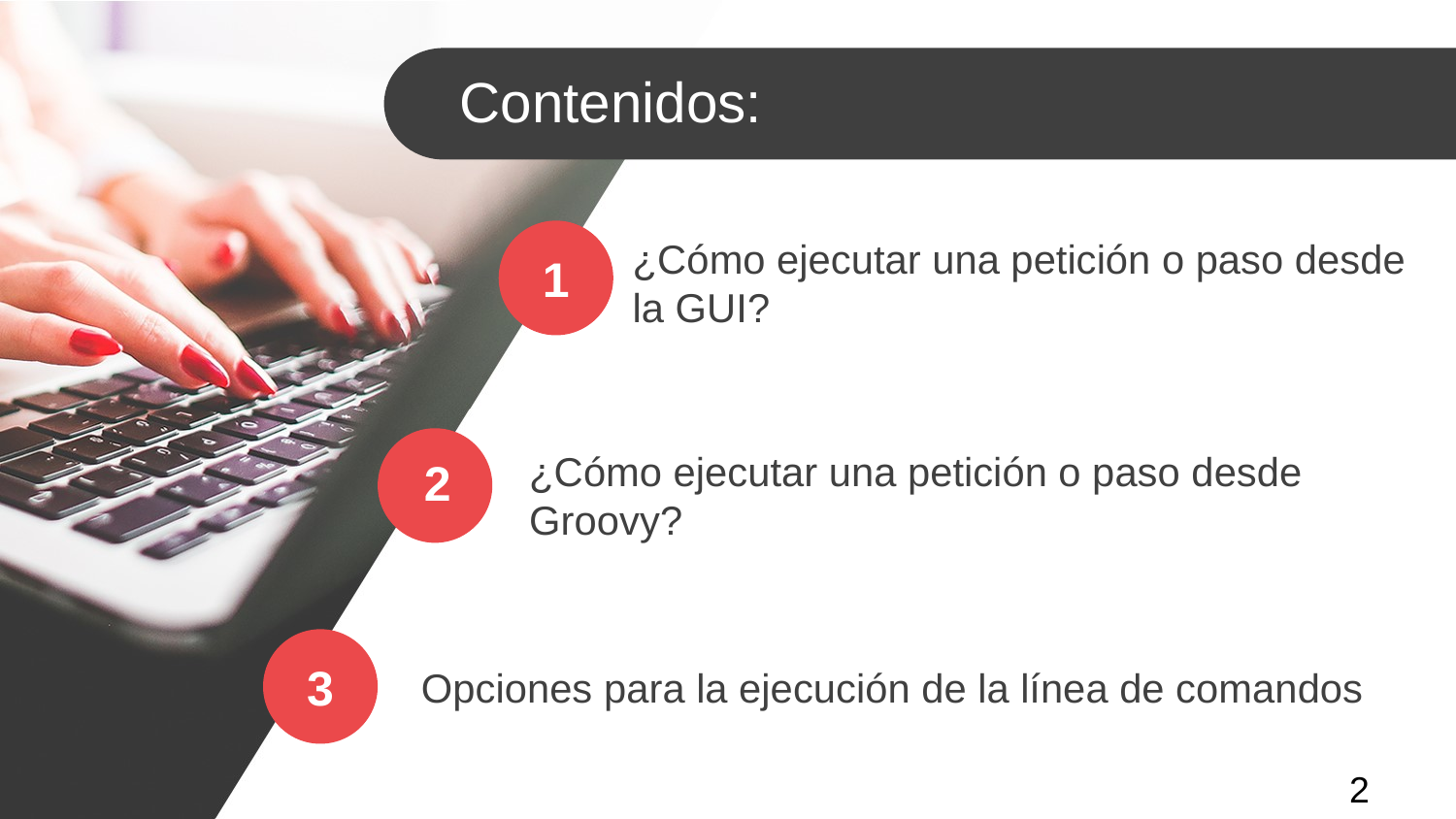

Contenidos:

¿Cómo ejecutar una petición o paso desde la GUI?
1

¿Cómo ejecutar una petición o paso desde Groovy?
2

3
Opciones para la ejecución de la línea de comandos
2